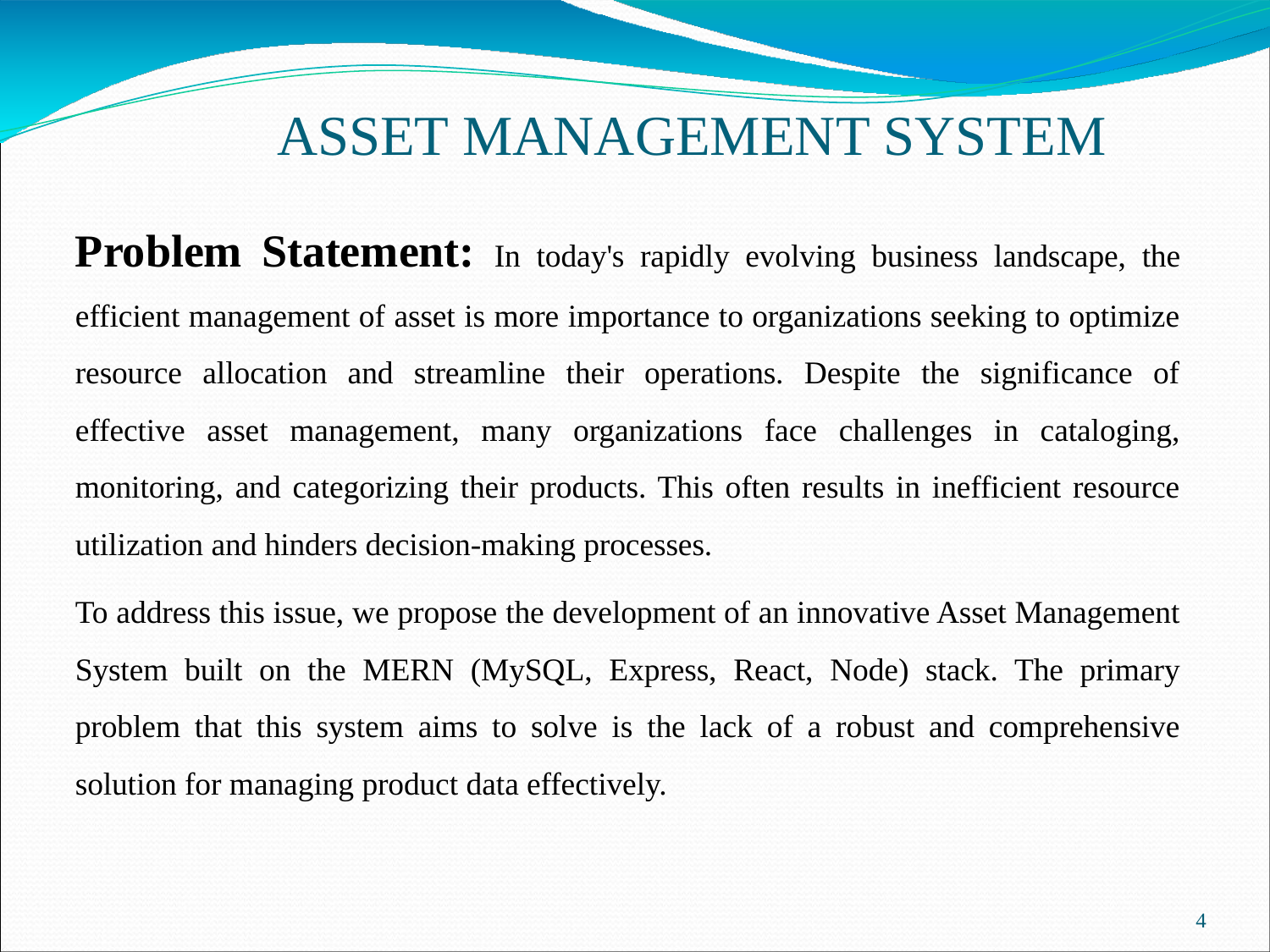

# ASSET MANAGEMENT SYSTEM
Problem Statement: In today's rapidly evolving business landscape, the efficient management of asset is more importance to organizations seeking to optimize resource allocation and streamline their operations. Despite the significance of effective asset management, many organizations face challenges in cataloging, monitoring, and categorizing their products. This often results in inefficient resource utilization and hinders decision-making processes.
To address this issue, we propose the development of an innovative Asset Management System built on the MERN (MySQL, Express, React, Node) stack. The primary problem that this system aims to solve is the lack of a robust and comprehensive solution for managing product data effectively.
4